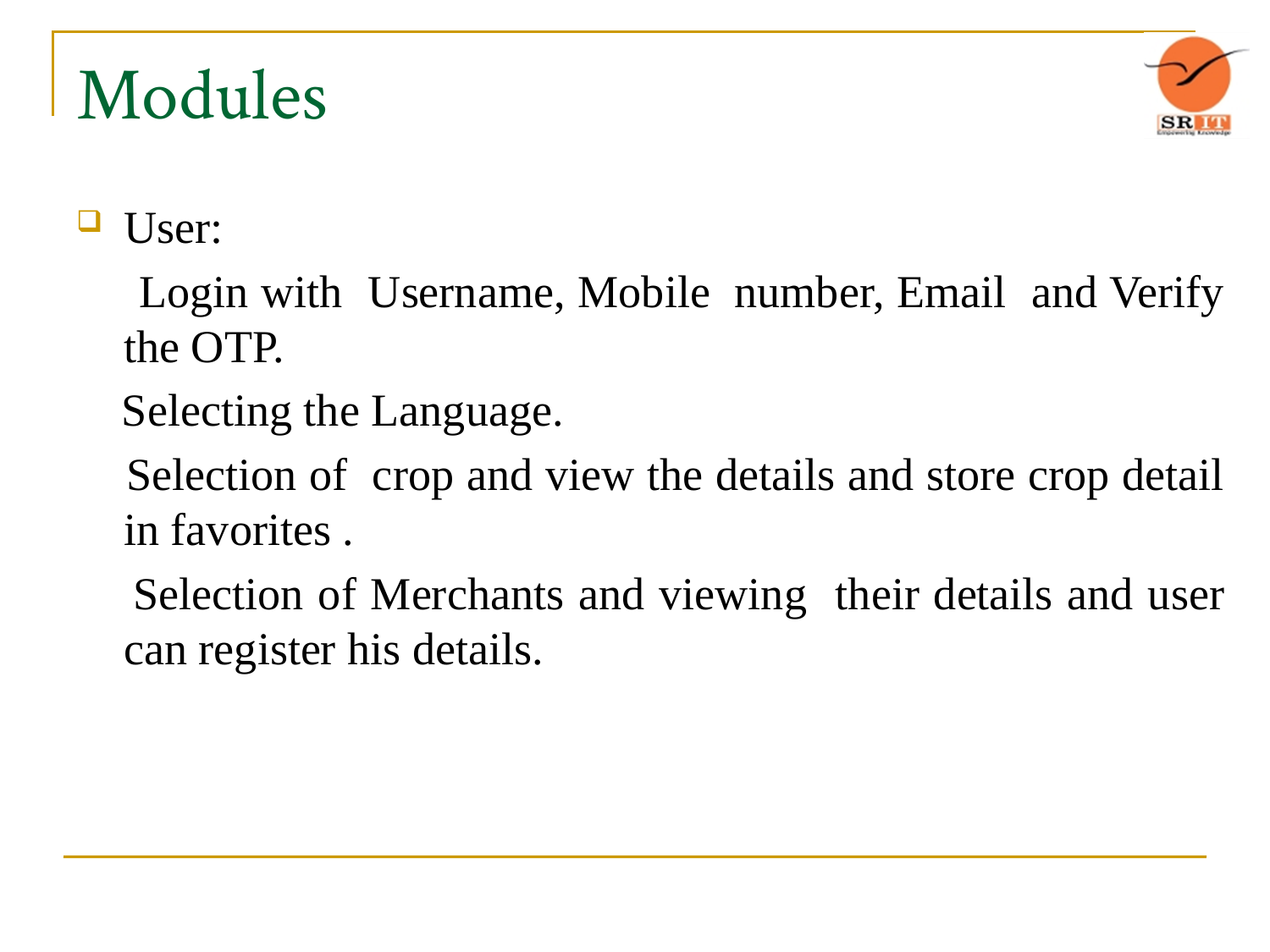

# Modules

User:
     Login with  Username, Mobile  number, Email  and Verify the OTP.
    Selecting the Language.
    Selection of  crop and view the details and store crop detail in favorites .
    Selection of Merchants and viewing  their details and user can register his details.